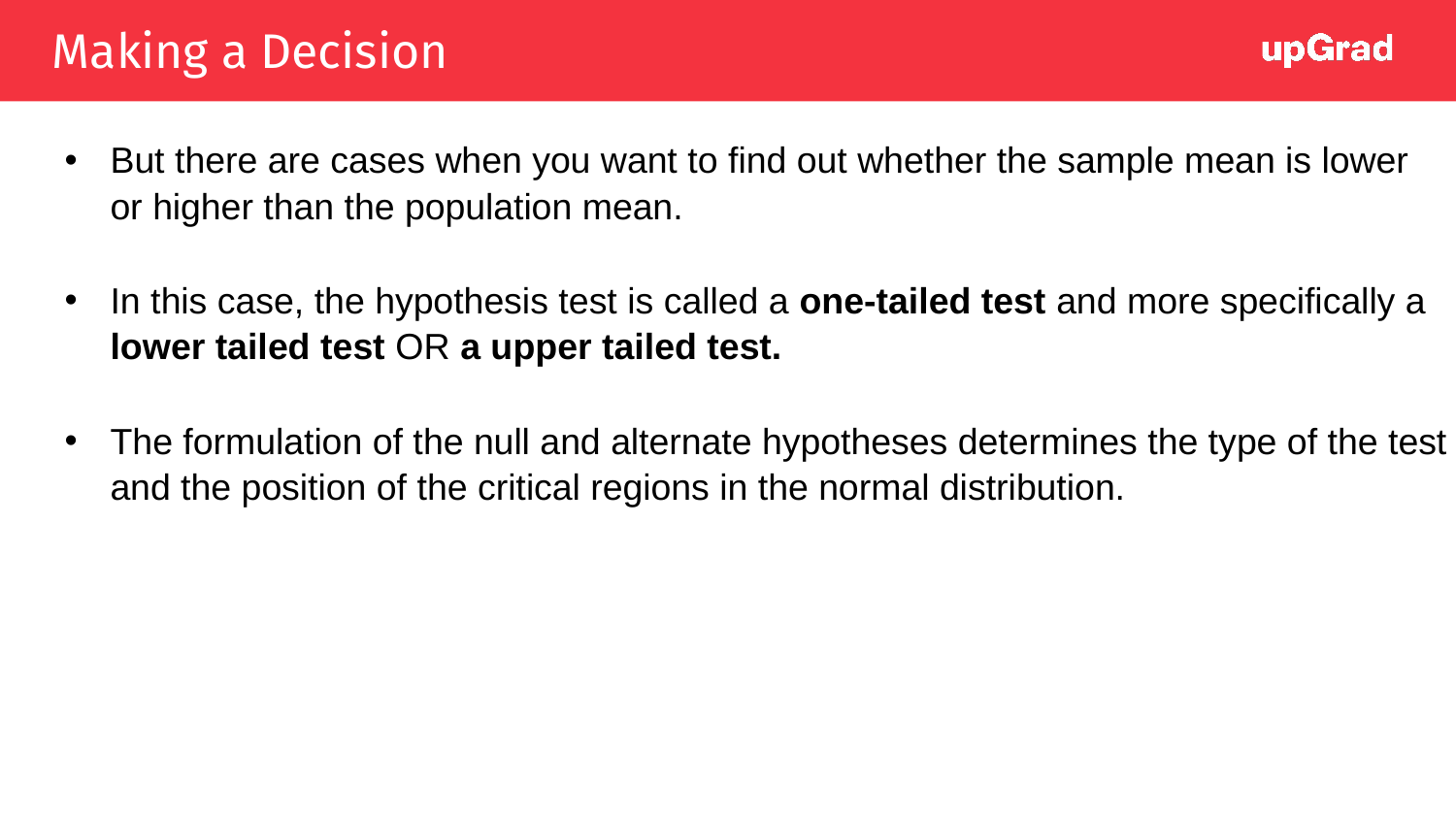

# Making a Decision

But there are cases when you want to find out whether the sample mean is lower or higher than the population mean.
In this case, the hypothesis test is called a one-tailed test and more specifically a lower tailed test OR a upper tailed test.
The formulation of the null and alternate hypotheses determines the type of the test and the position of the critical regions in the normal distribution.